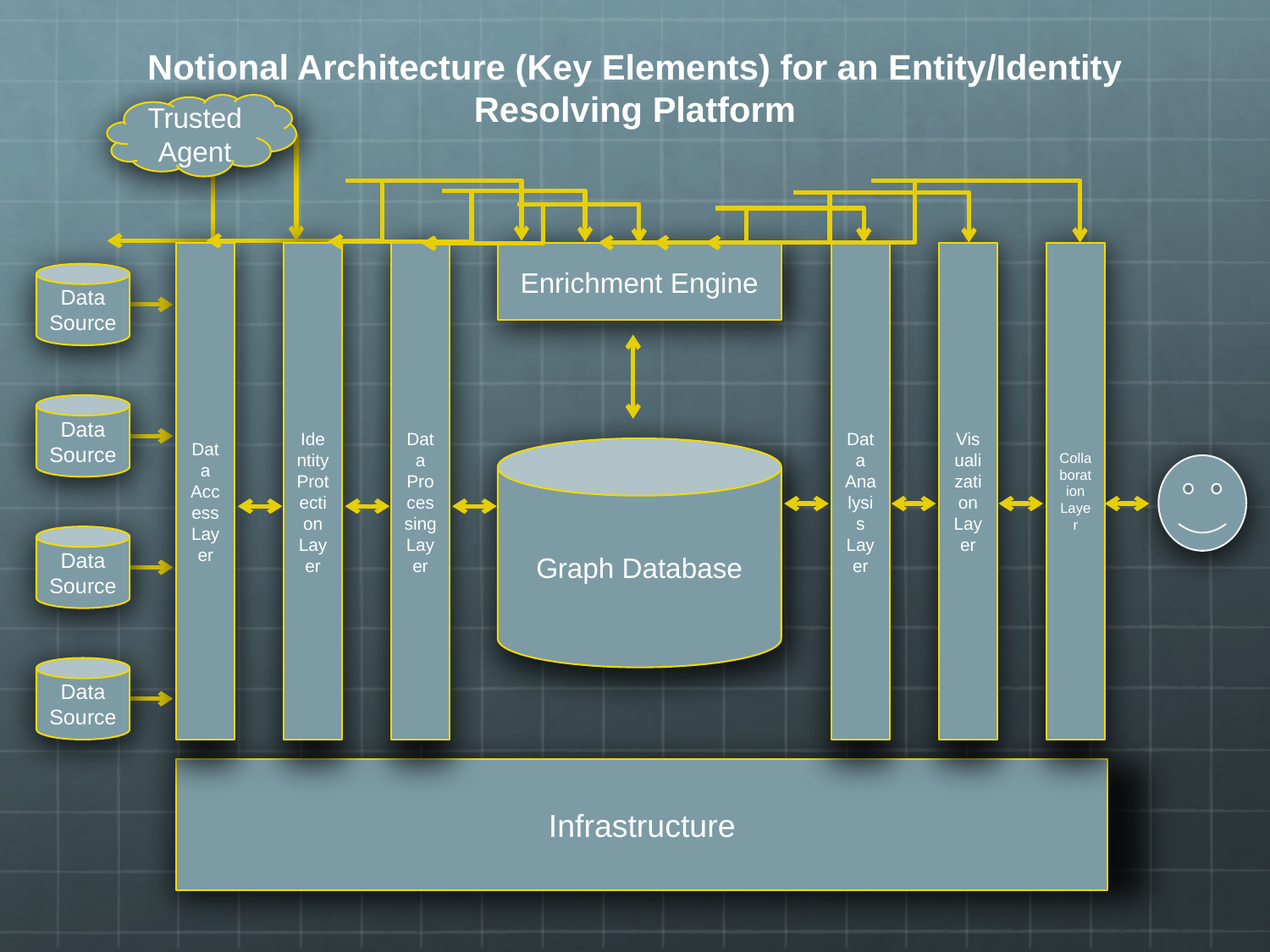

# Notional Architecture (Key Elements) for an Entity/Identity Resolving Platform
Trusted Agent
 Data Access Layer
 Identity Protection Layer
 Data Processing Layer
Enrichment Engine
 Data Analysis Layer
Visualization Layer
Collaboration Layer
Data Source
Data Source
Graph Database

Data Source
Data Source
Infrastructure